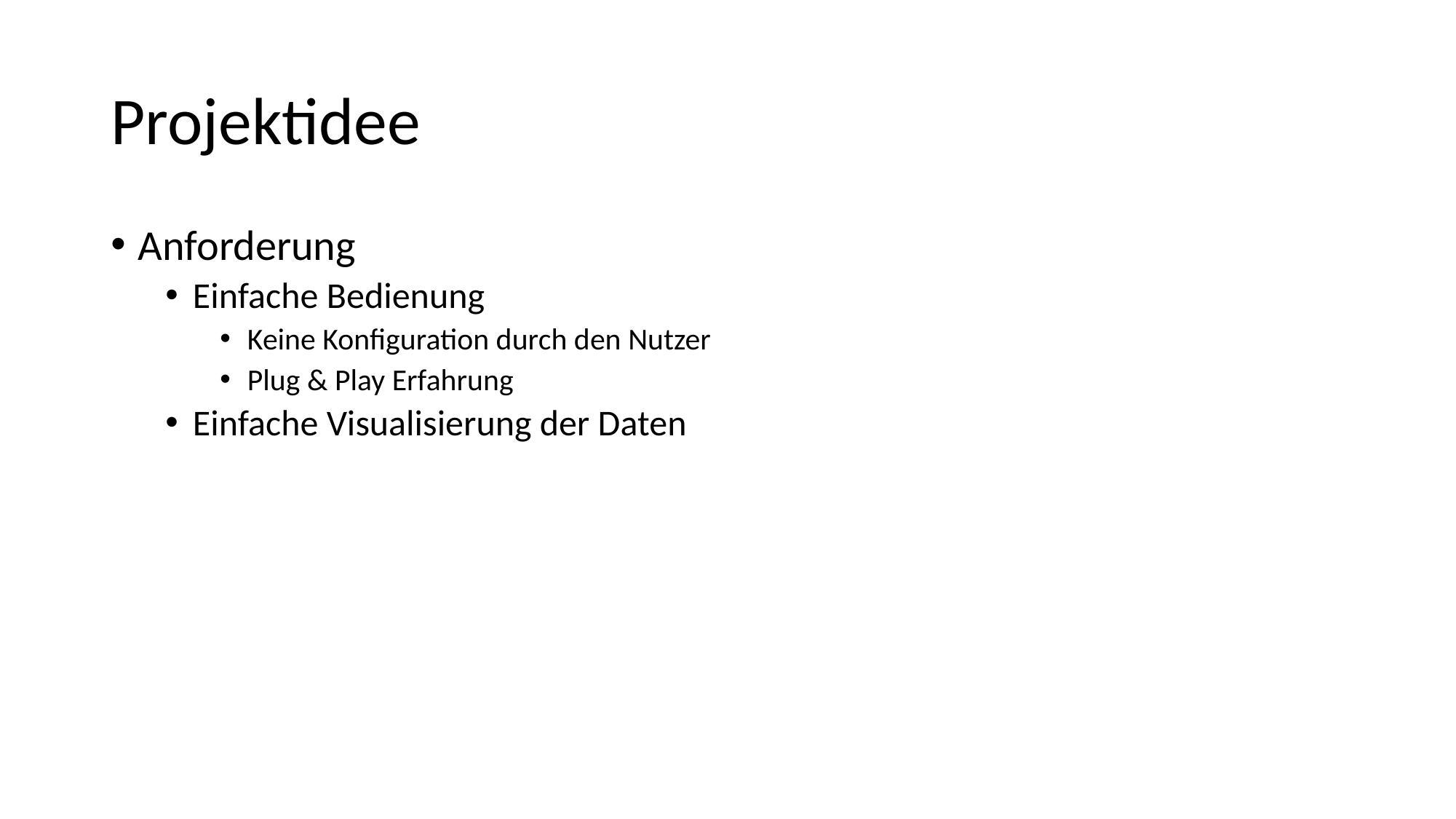

# Projektidee
Anforderung
Einfache Bedienung
Keine Konfiguration durch den Nutzer
Plug & Play Erfahrung
Einfache Visualisierung der Daten